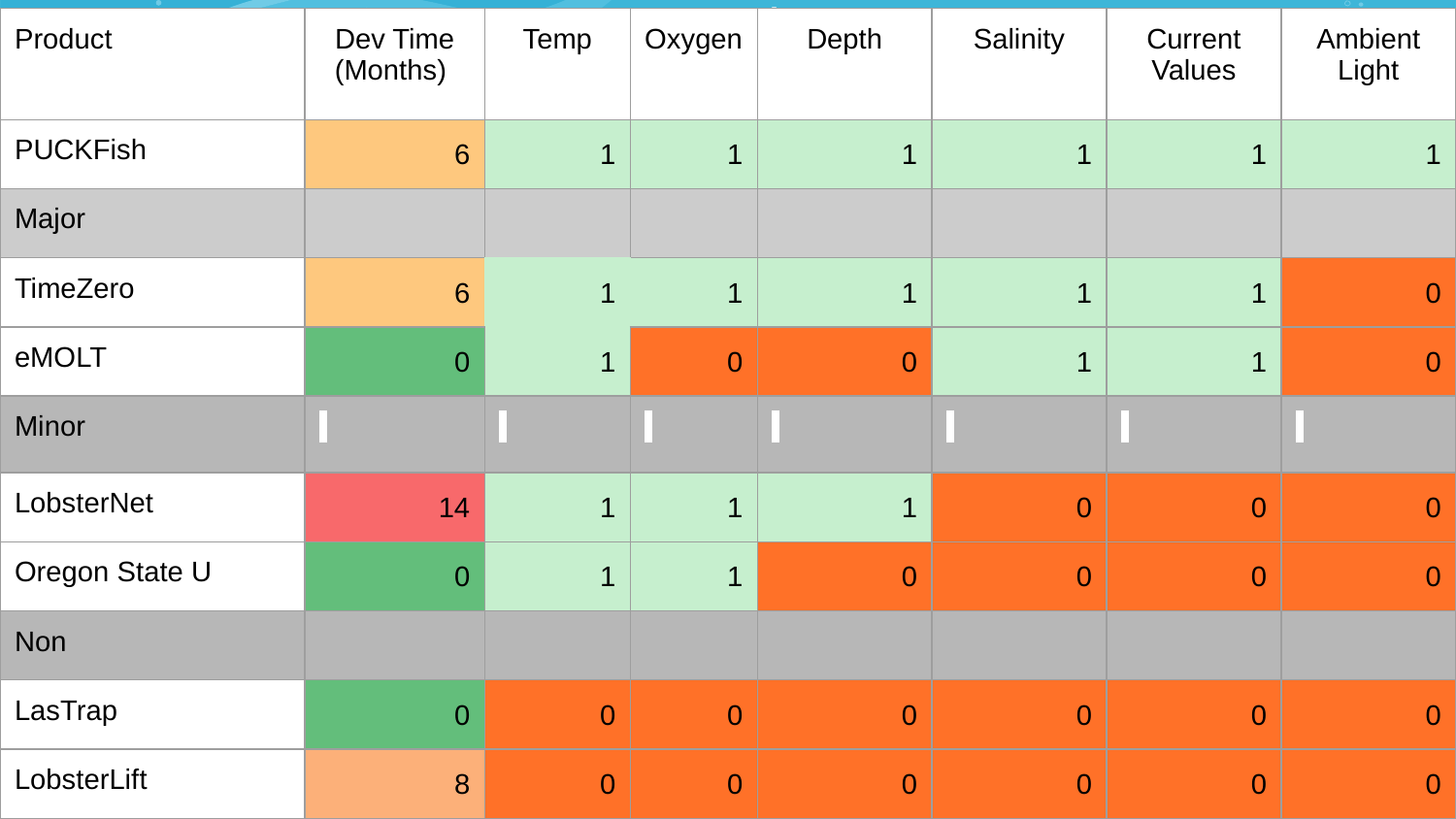

# Competitors
| Product | Dev Time (Months) | Temp | Oxygen | Depth | Salinity | Current Values | Ambient Light |
| --- | --- | --- | --- | --- | --- | --- | --- |
| PUCKFish | 6 | 1 | 1 | 1 | 1 | 1 | 1 |
| Major |  |  |  |  |  |  |  |
| TimeZero | 6 | 1 | 1 | 1 | 1 | 1 | 0 |
| eMOLT | 0 | 1 | 0 | 0 | 1 | 1 | 0 |
| Minor |  |  |  |  |  |  |  |
| LobsterNet | 14 | 1 | 1 | 1 | 0 | 0 | 0 |
| Oregon State U | 0 | 1 | 1 | 0 | 0 | 0 | 0 |
| Non |  |  |  |  |  |  |  |
| LasTrap | 0 | 0 | 0 | 0 | 0 | 0 | 0 |
| LobsterLift | 8 | 0 | 0 | 0 | 0 | 0 | 0 |